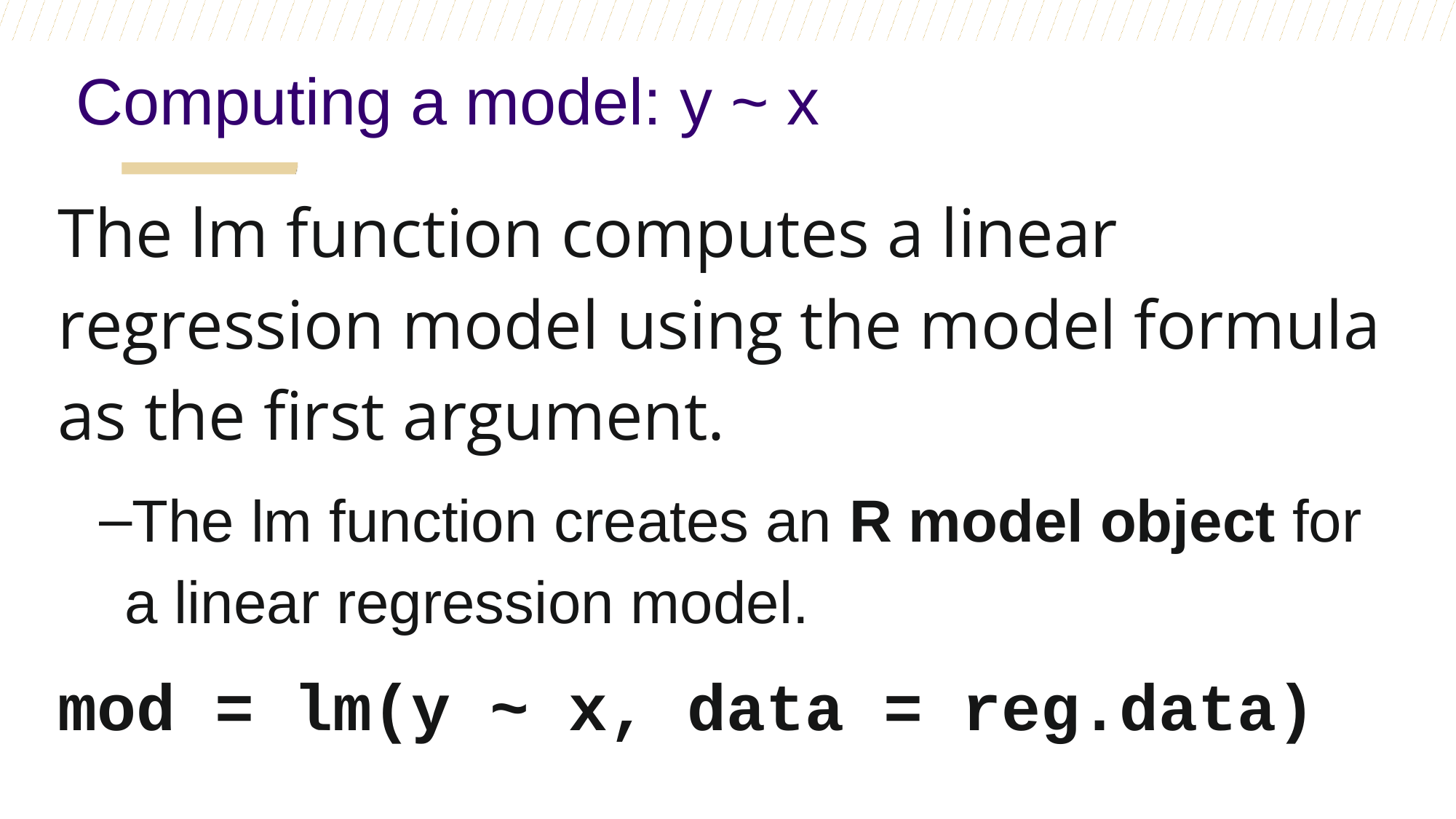

Computing a model: y ~ x
The lm function computes a linear regression model using the model formula as the first argument.
The lm function creates an R model object for a linear regression model.
mod = lm(y ~ x, data = reg.data)